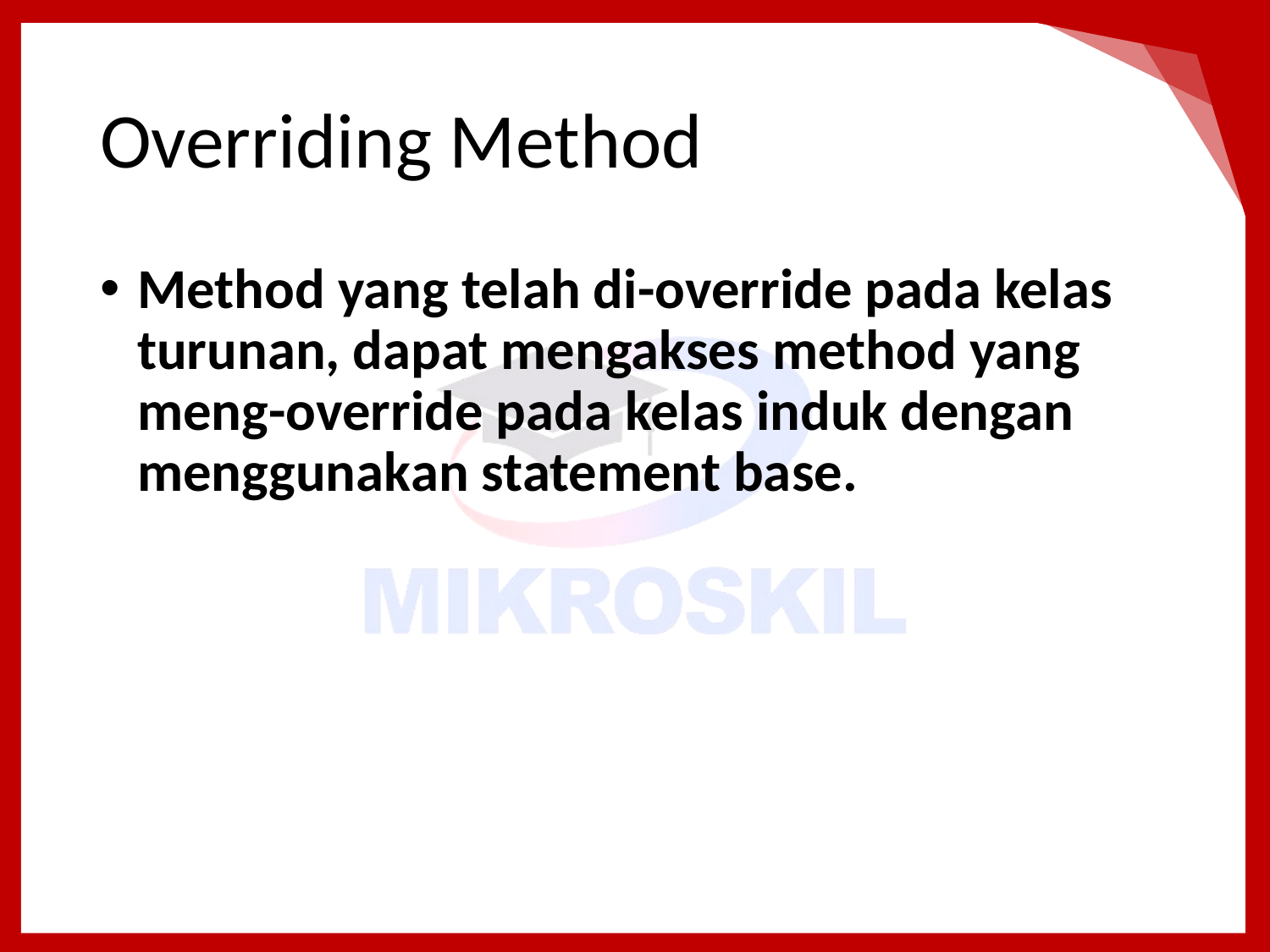

# Overriding Method
Method yang telah di-override pada kelas turunan, dapat mengakses method yang meng-override pada kelas induk dengan menggunakan statement base.